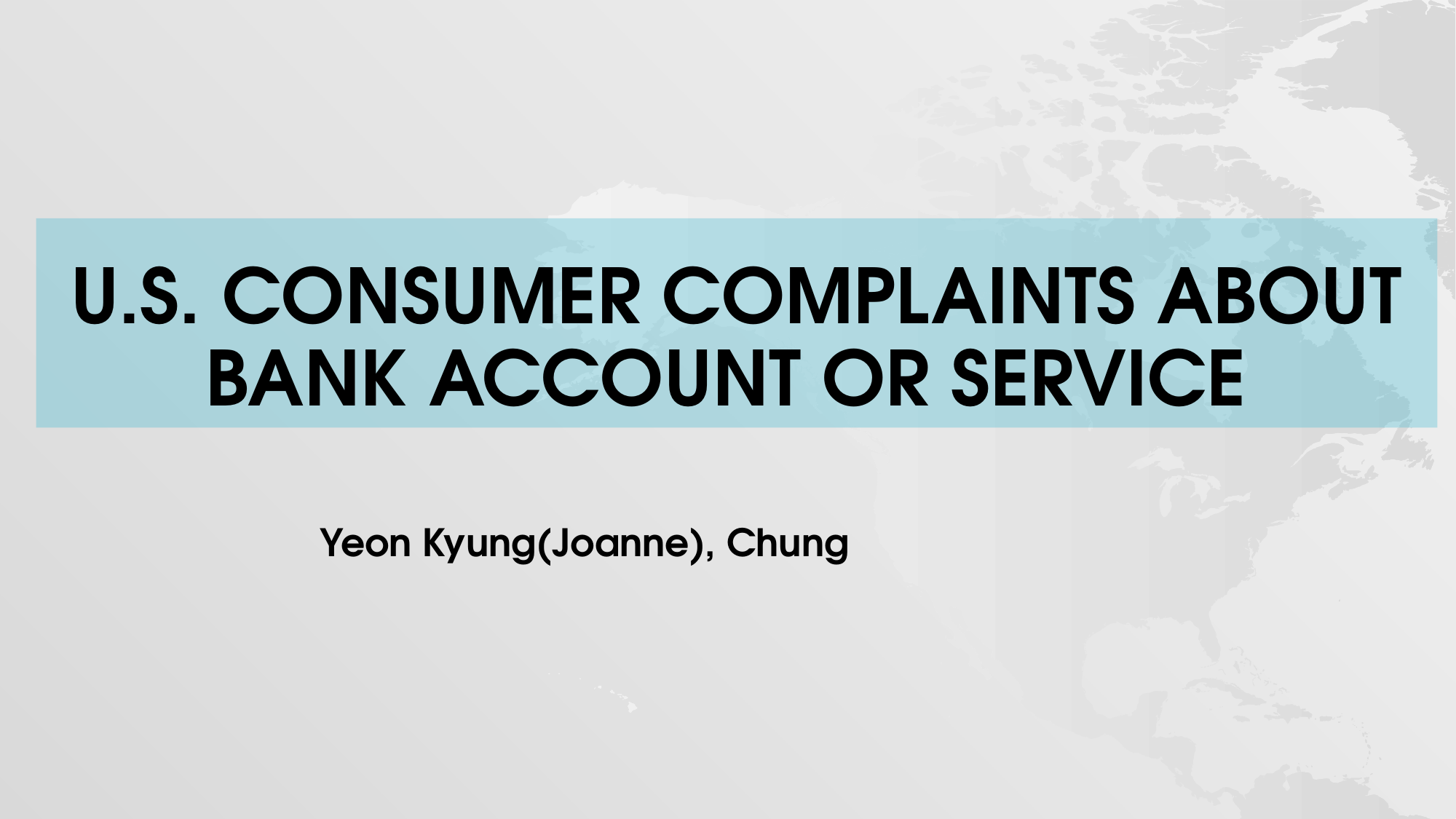

# U.S. Consumer Complaints about Bank Account or Service
Yeon Kyung(Joanne), Chung